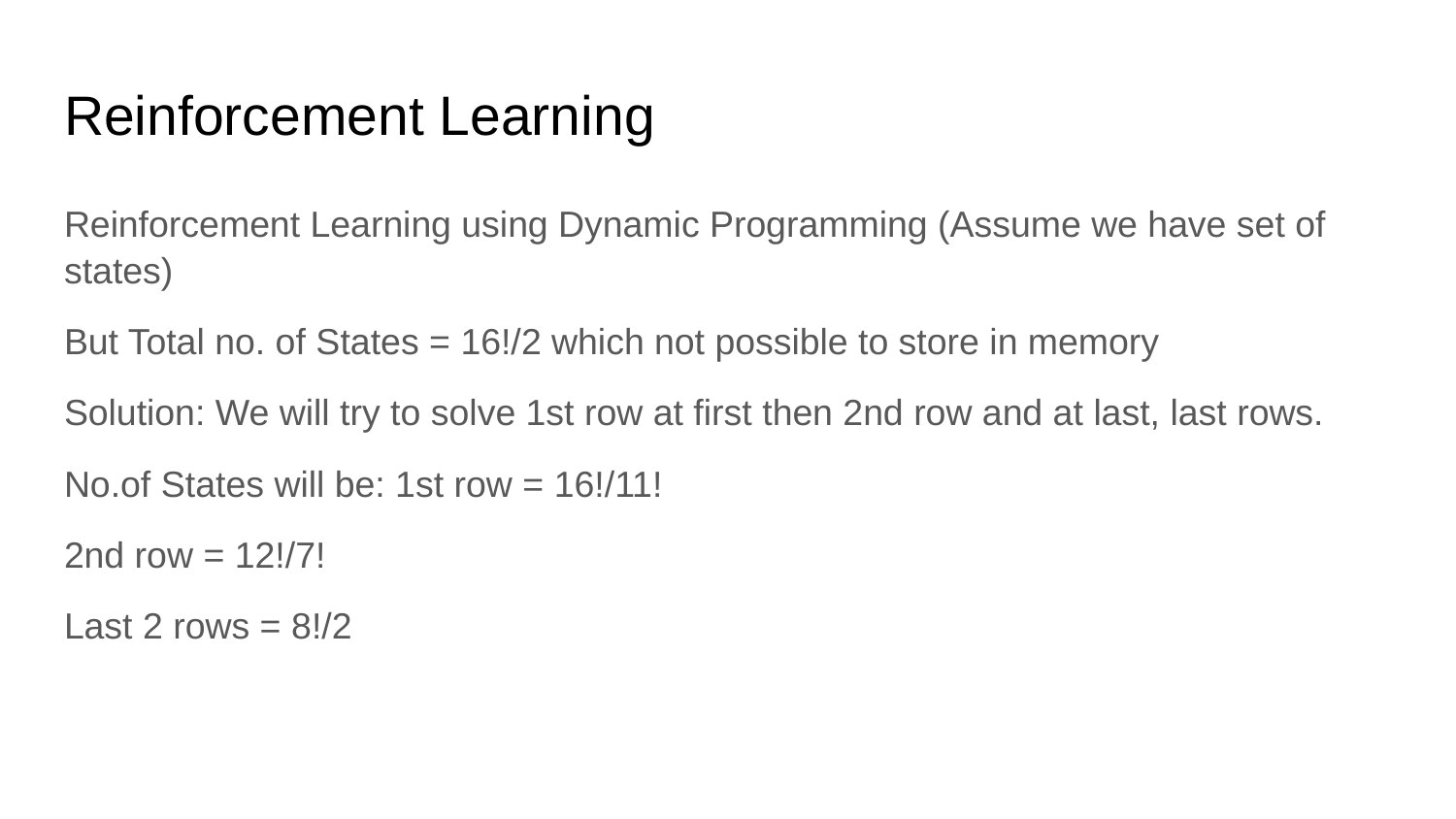

# Reinforcement Learning
Reinforcement Learning using Dynamic Programming (Assume we have set of states)
But Total no. of States = 16!/2 which not possible to store in memory
Solution: We will try to solve 1st row at first then 2nd row and at last, last rows.
No.of States will be: 1st row = 16!/11!
2nd row = 12!/7!
Last 2 rows = 8!/2